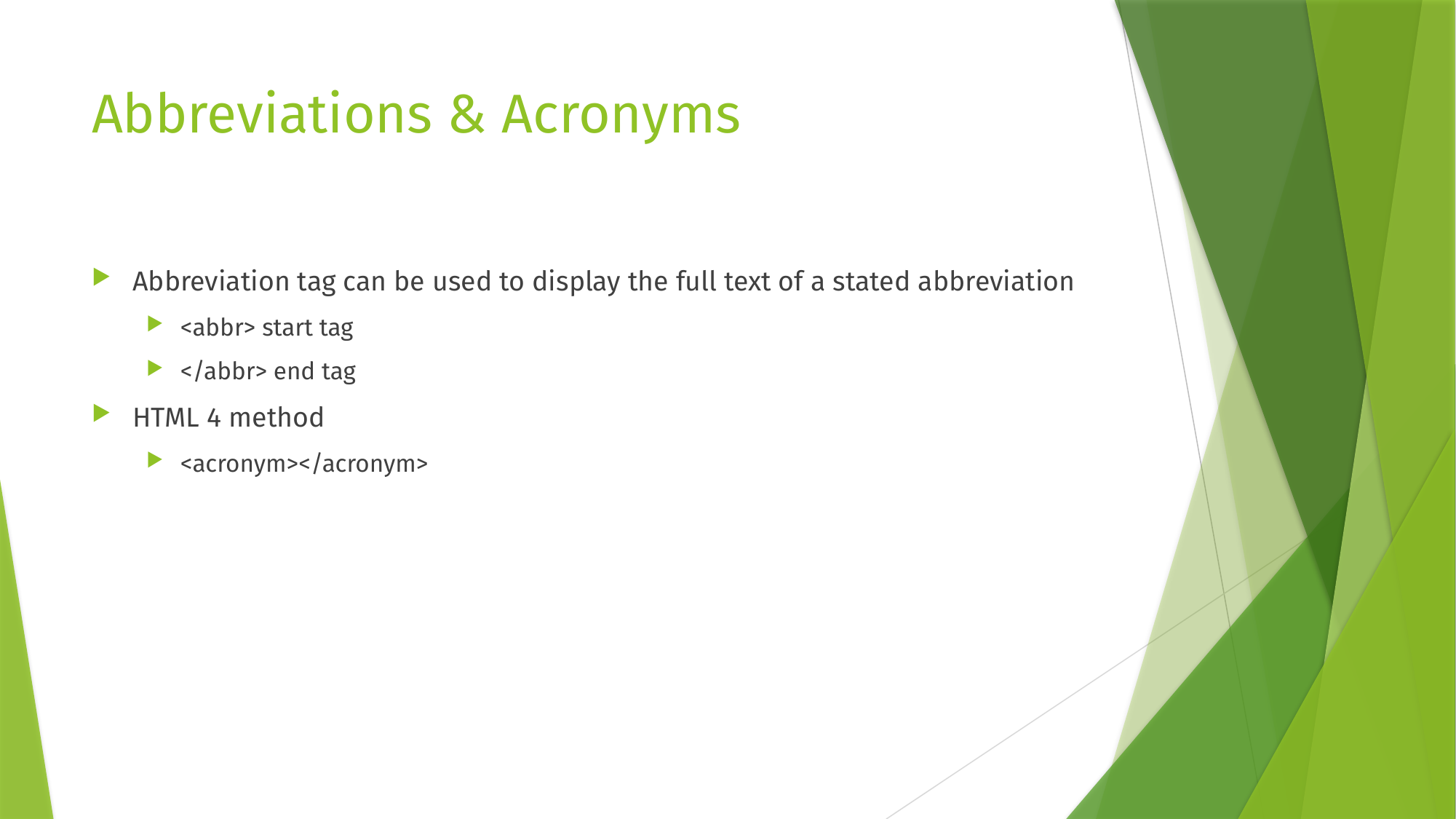

# Abbreviations & Acronyms
Abbreviation tag can be used to display the full text of a stated abbreviation
<abbr> start tag
</abbr> end tag
HTML 4 method
<acronym></acronym>